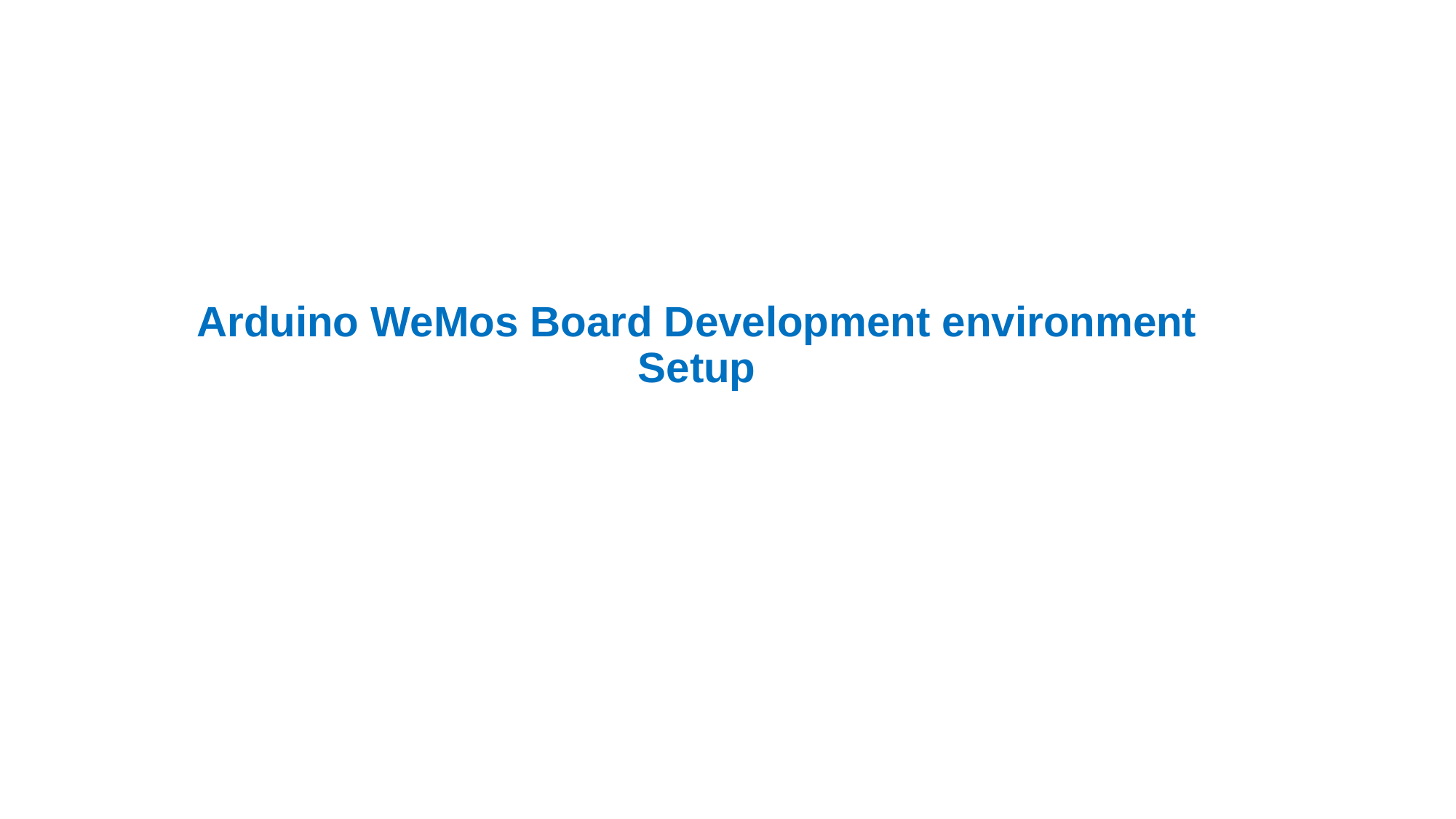

# Arduino WeMos Board Development environment Setup